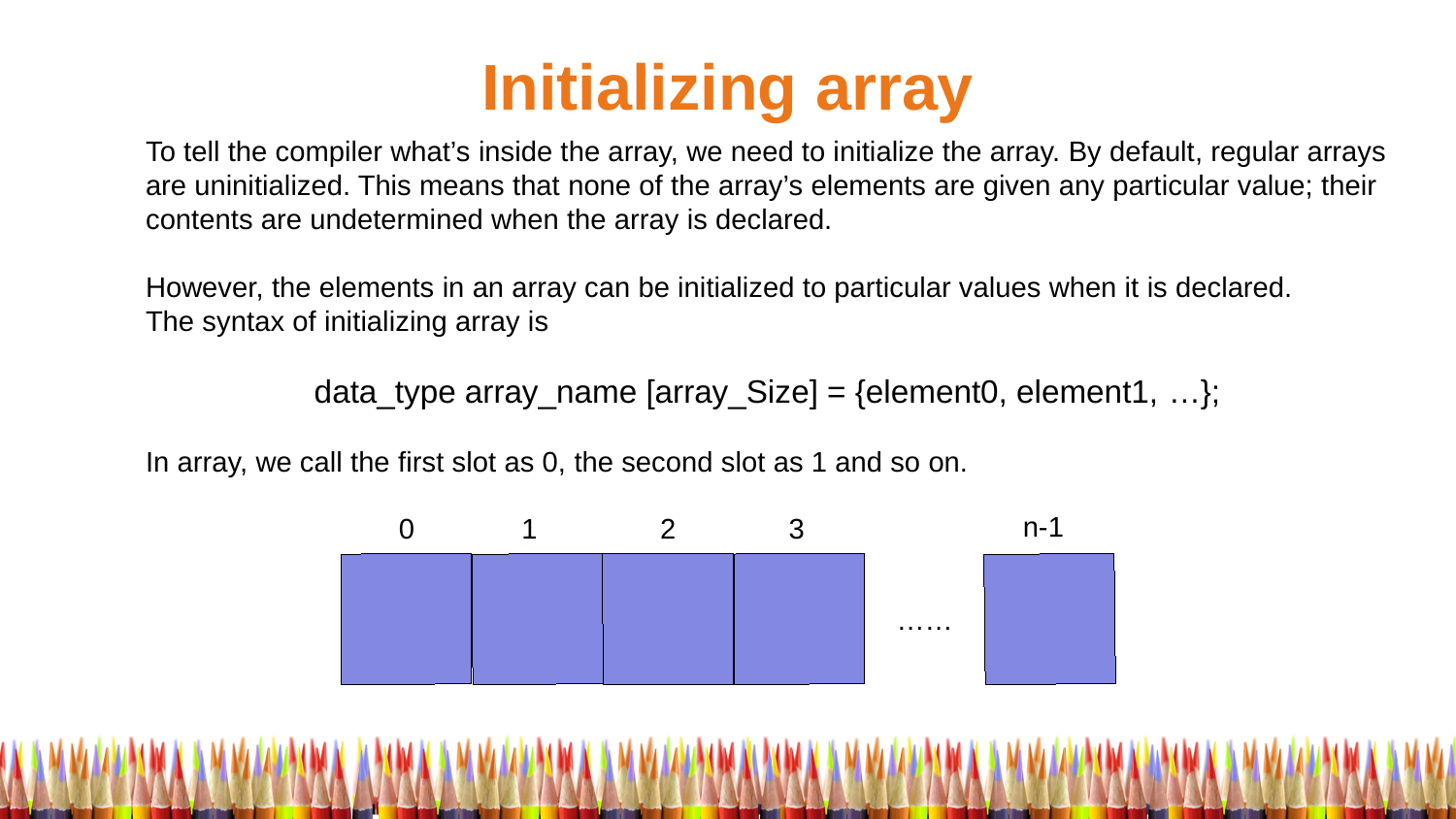

Initializing array
To tell the compiler what’s inside the array, we need to initialize the array. By default, regular arrays are uninitialized. This means that none of the array’s elements are given any particular value; their contents are undetermined when the array is declared.
However, the elements in an array can be initialized to particular values when it is declared.
The syntax of initializing array is

data_type array_name [array_Size] = {element0, element1, …};

In array, we call the first slot as 0, the second slot as 1 and so on.
n-1
3
2
1
0

……